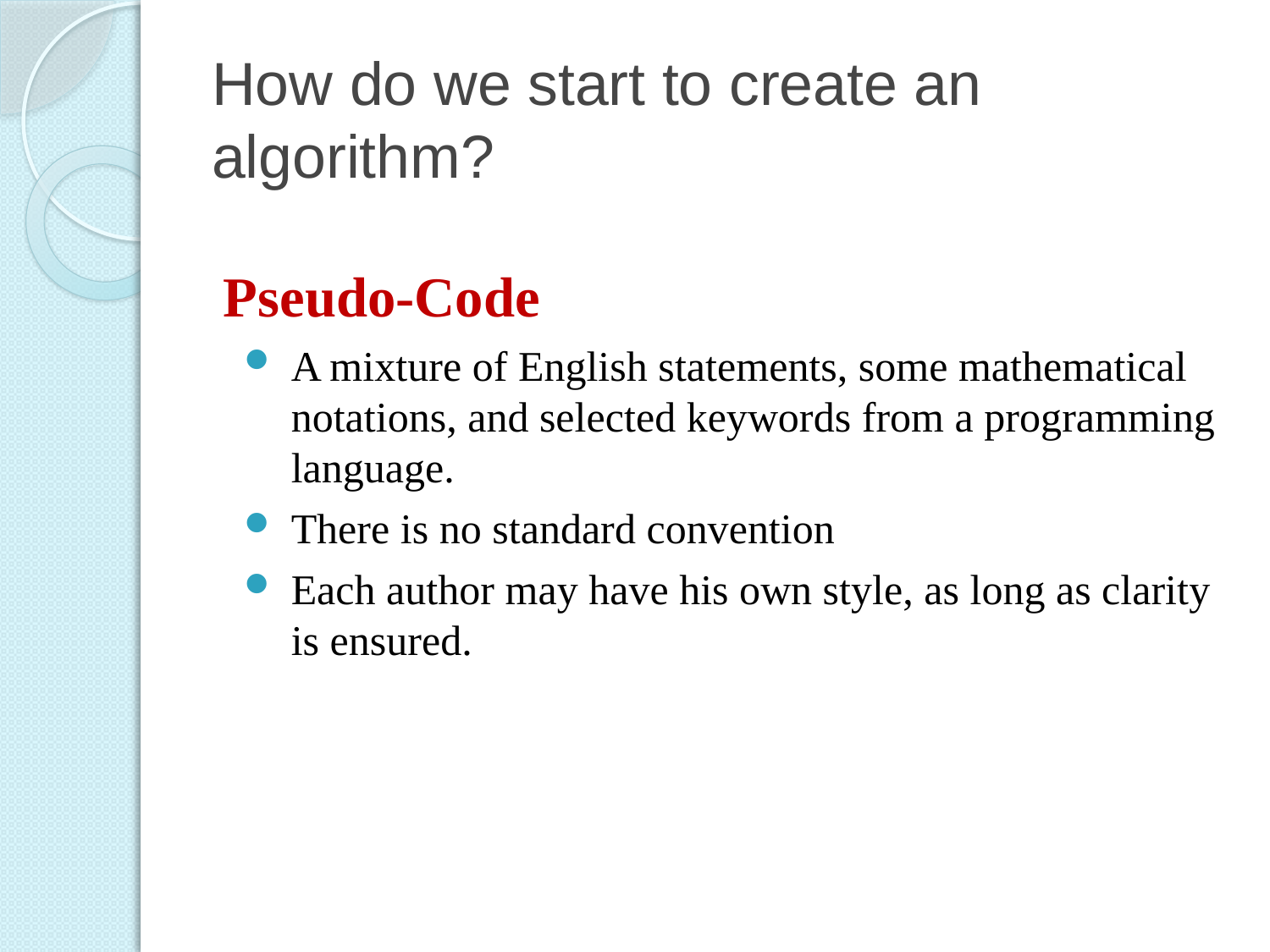

# How do we start to create an algorithm?
Pseudo-Code
A mixture of English statements, some mathematical notations, and selected keywords from a programming language.
There is no standard convention
Each author may have his own style, as long as clarity is ensured.